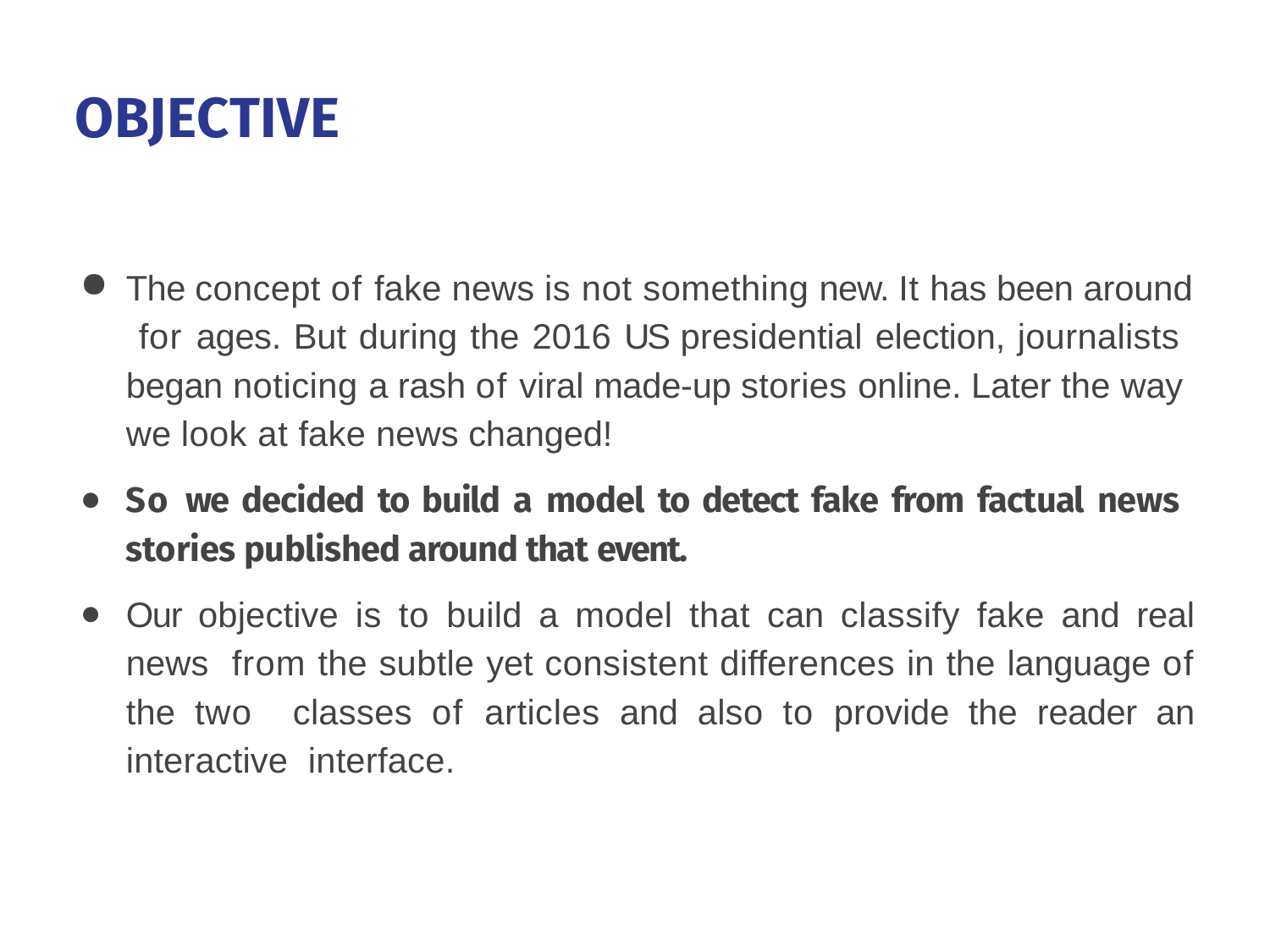

# OBJECTIVE
The concept of fake news is not something new. It has been around  for ages. But during the 2016 US presidential election, journalists  began noticing a rash of viral made-up stories online. Later the way  we look at fake news changed!
So we decided to build a model to detect fake from factual news  stories published around that event.
Our objective is to build a model that can classify fake and real news  from the subtle yet consistent differences in the language of the two  classes of articles and also to provide the reader an interactive  interface.